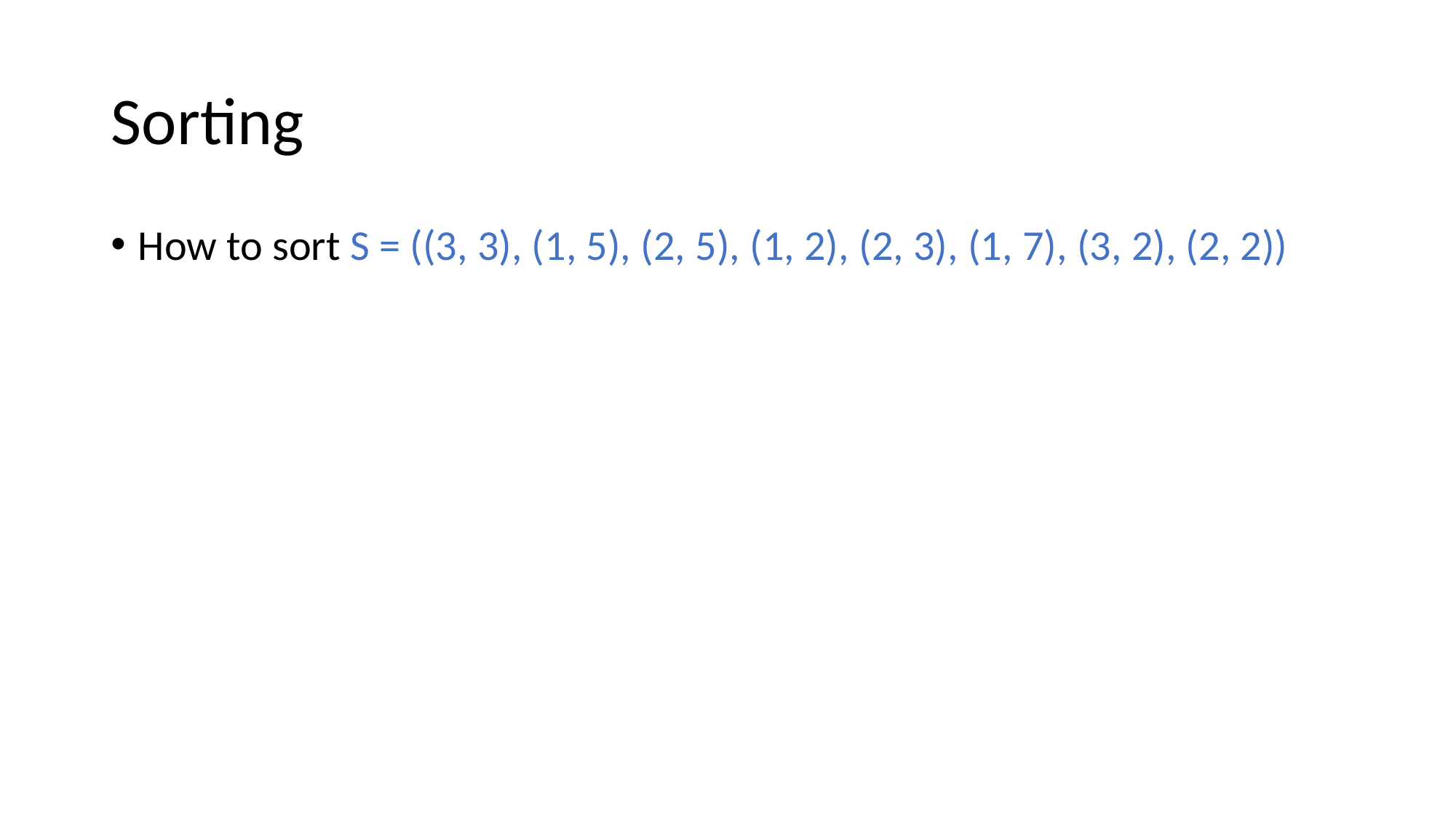

# Sorting
How to sort S = ((3, 3), (1, 5), (2, 5), (1, 2), (2, 3), (1, 7), (3, 2), (2, 2))